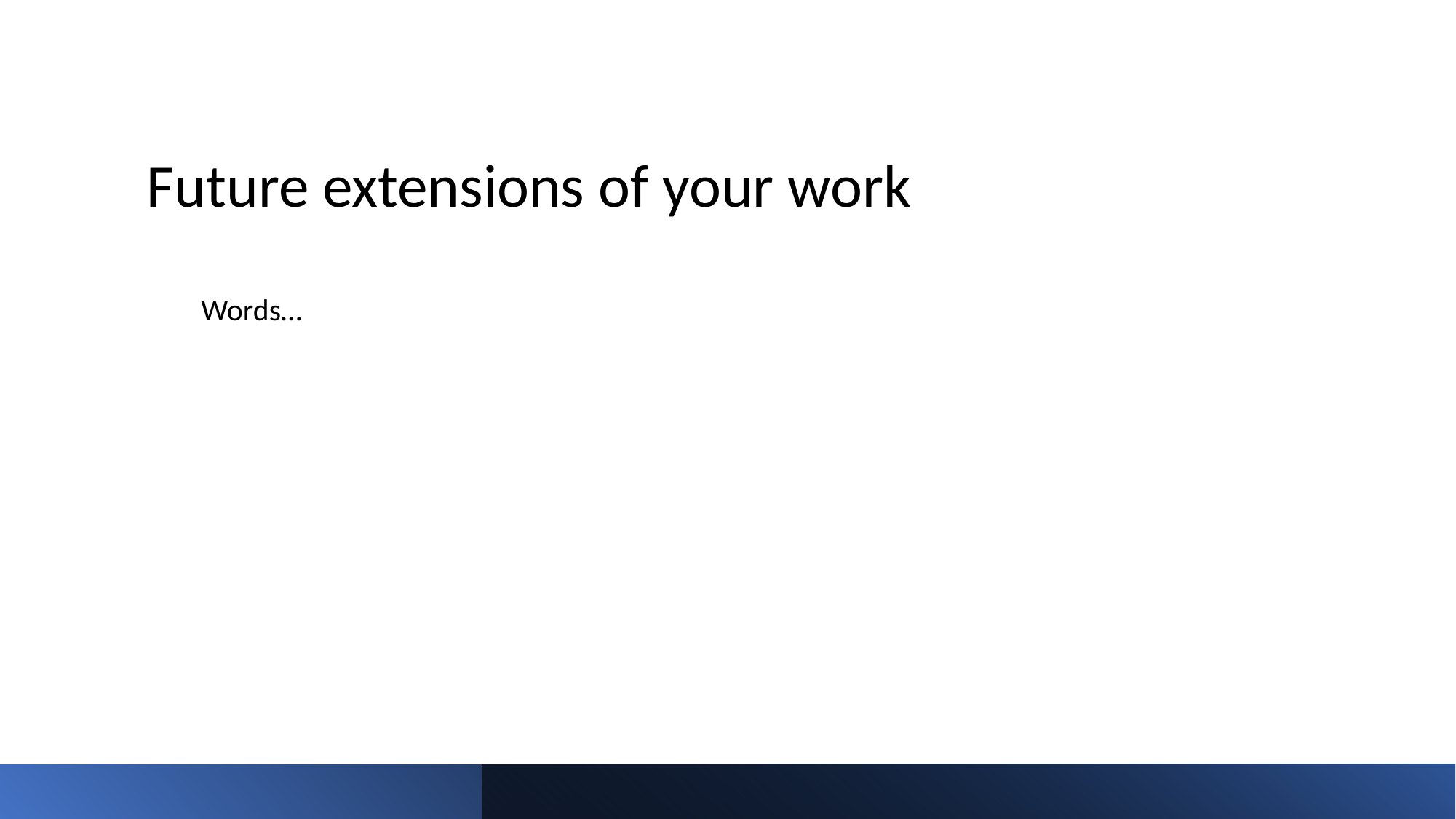

# Future extensions of your work
Words…